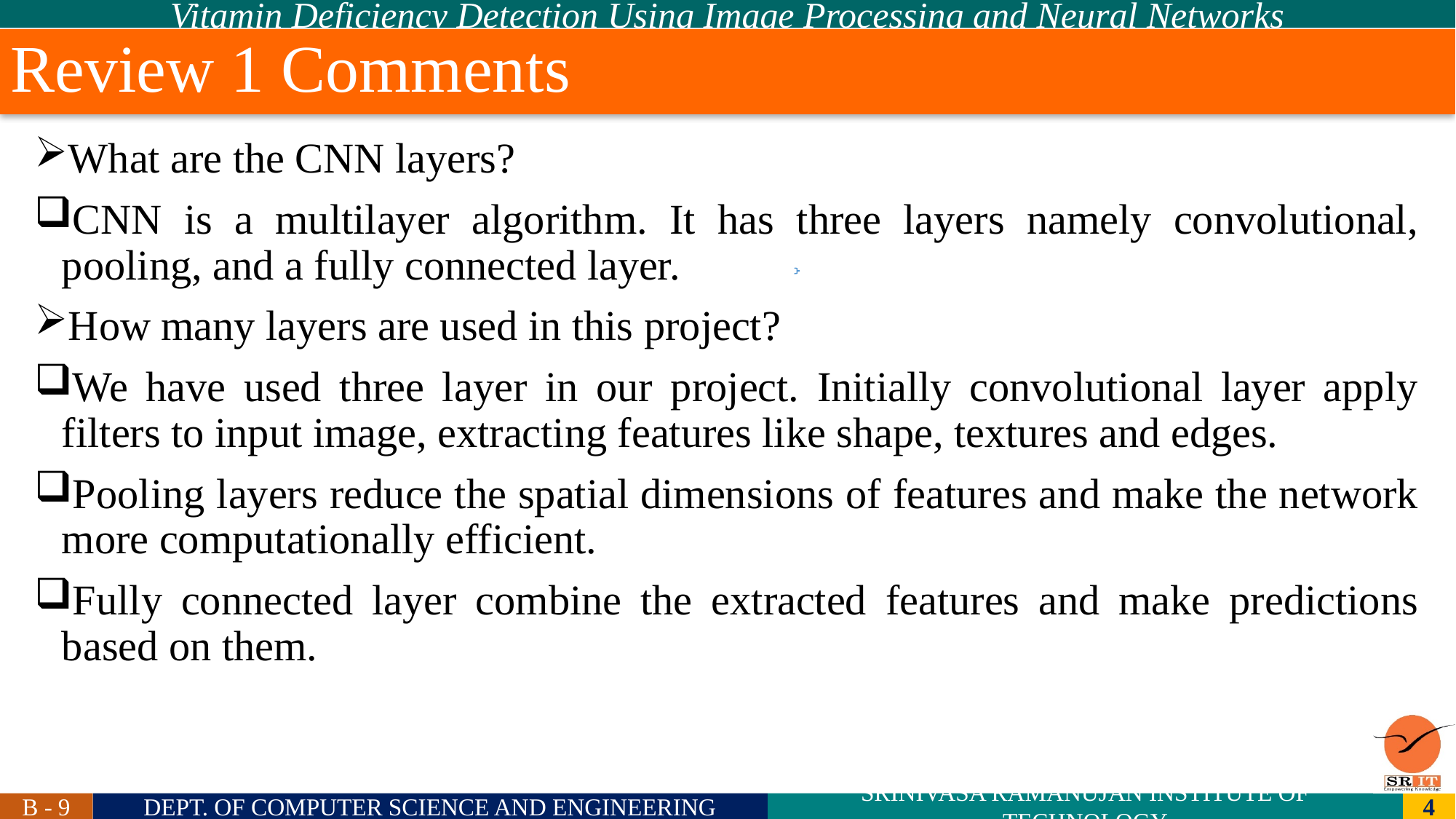

# Review 1 Comments
What are the CNN layers?
CNN is a multilayer algorithm. It has three layers namely convolutional, pooling, and a fully connected layer.
How many layers are used in this project?
We have used three layer in our project. Initially convolutional layer apply filters to input image, extracting features like shape, textures and edges.
Pooling layers reduce the spatial dimensions of features and make the network more computationally efficient.
Fully connected layer combine the extracted features and make predictions based on them.